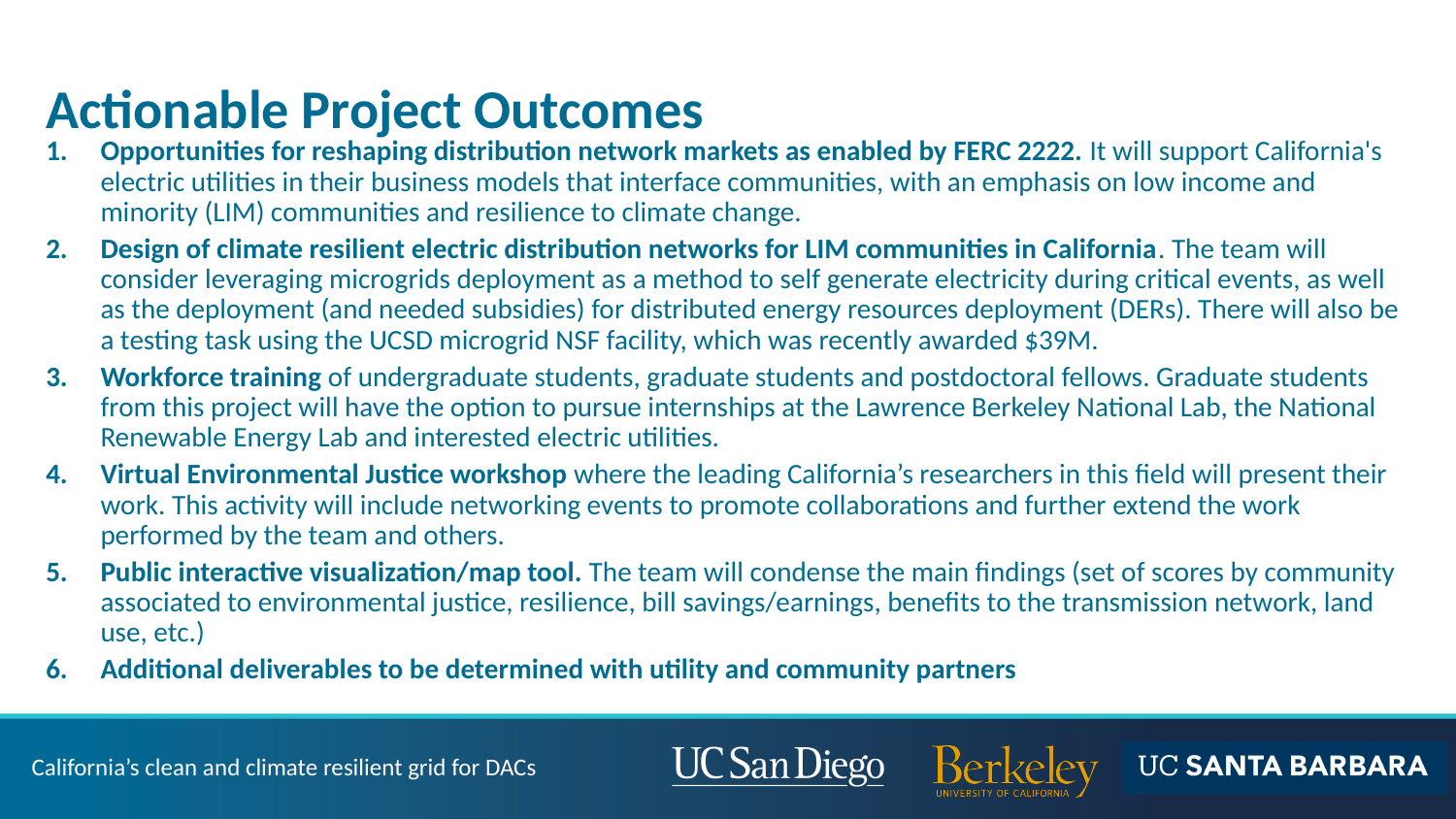

# Actionable Project Outcomes
Opportunities for reshaping distribution network markets as enabled by FERC 2222. It will support California's electric utilities in their business models that interface communities, with an emphasis on low income and minority (LIM) communities and resilience to climate change.
Design of climate resilient electric distribution networks for LIM communities in California. The team will consider leveraging microgrids deployment as a method to self generate electricity during critical events, as well as the deployment (and needed subsidies) for distributed energy resources deployment (DERs). There will also be a testing task using the UCSD microgrid NSF facility, which was recently awarded $39M.
Workforce training of undergraduate students, graduate students and postdoctoral fellows. Graduate students from this project will have the option to pursue internships at the Lawrence Berkeley National Lab, the National Renewable Energy Lab and interested electric utilities.
Virtual Environmental Justice workshop where the leading California’s researchers in this field will present their work. This activity will include networking events to promote collaborations and further extend the work performed by the team and others.
Public interactive visualization/map tool. The team will condense the main findings (set of scores by community associated to environmental justice, resilience, bill savings/earnings, benefits to the transmission network, land use, etc.)
Additional deliverables to be determined with utility and community partners